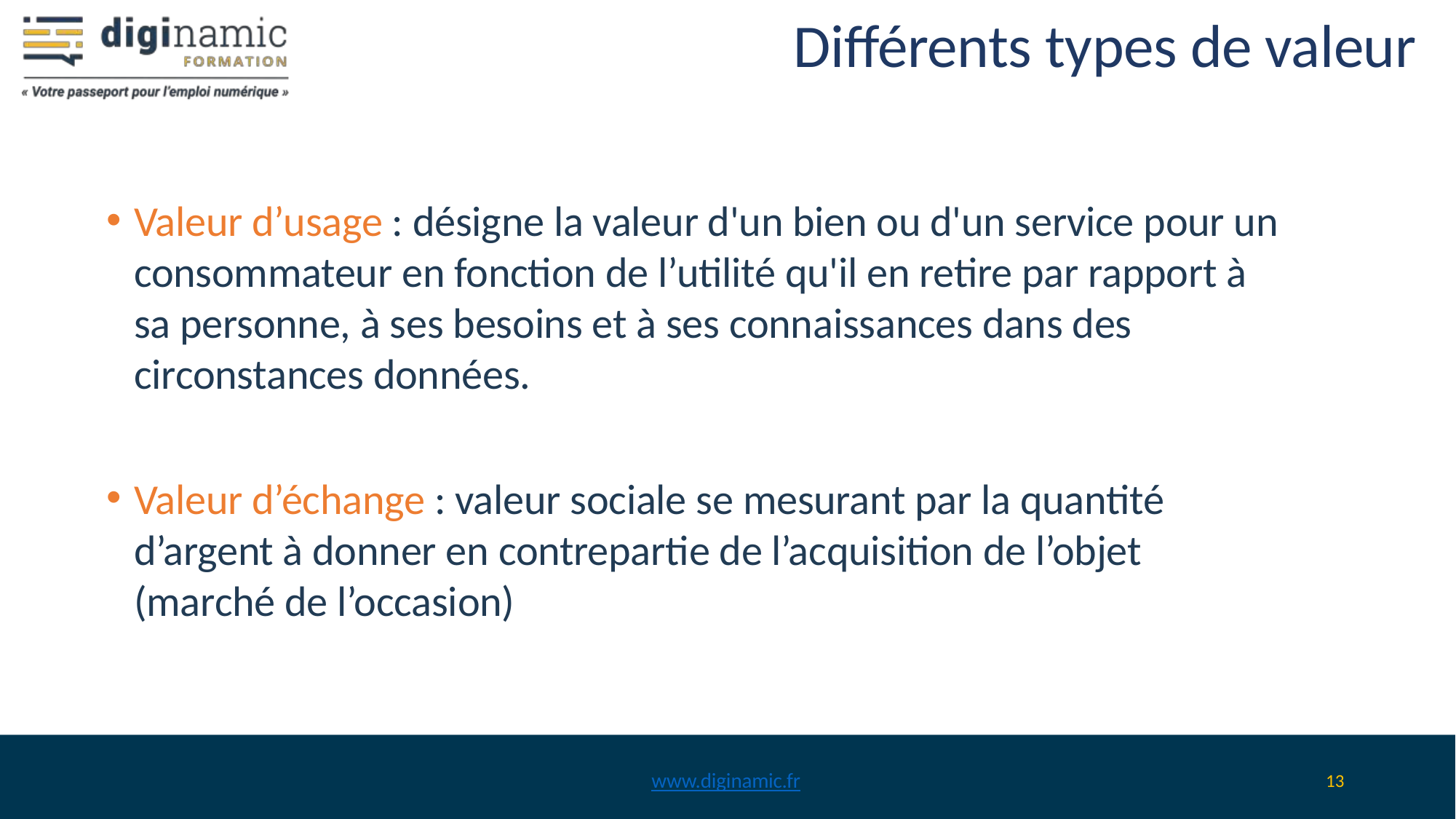

# Différents types de valeur
Valeur d’usage : désigne la valeur d'un bien ou d'un service pour un consommateur en fonction de l’utilité qu'il en retire par rapport à sa personne, à ses besoins et à ses connaissances dans des circonstances données.

Valeur d’échange : valeur sociale se mesurant par la quantité d’argent à donner en contrepartie de l’acquisition de l’objet (marché de l’occasion)

www.diginamic.fr
13